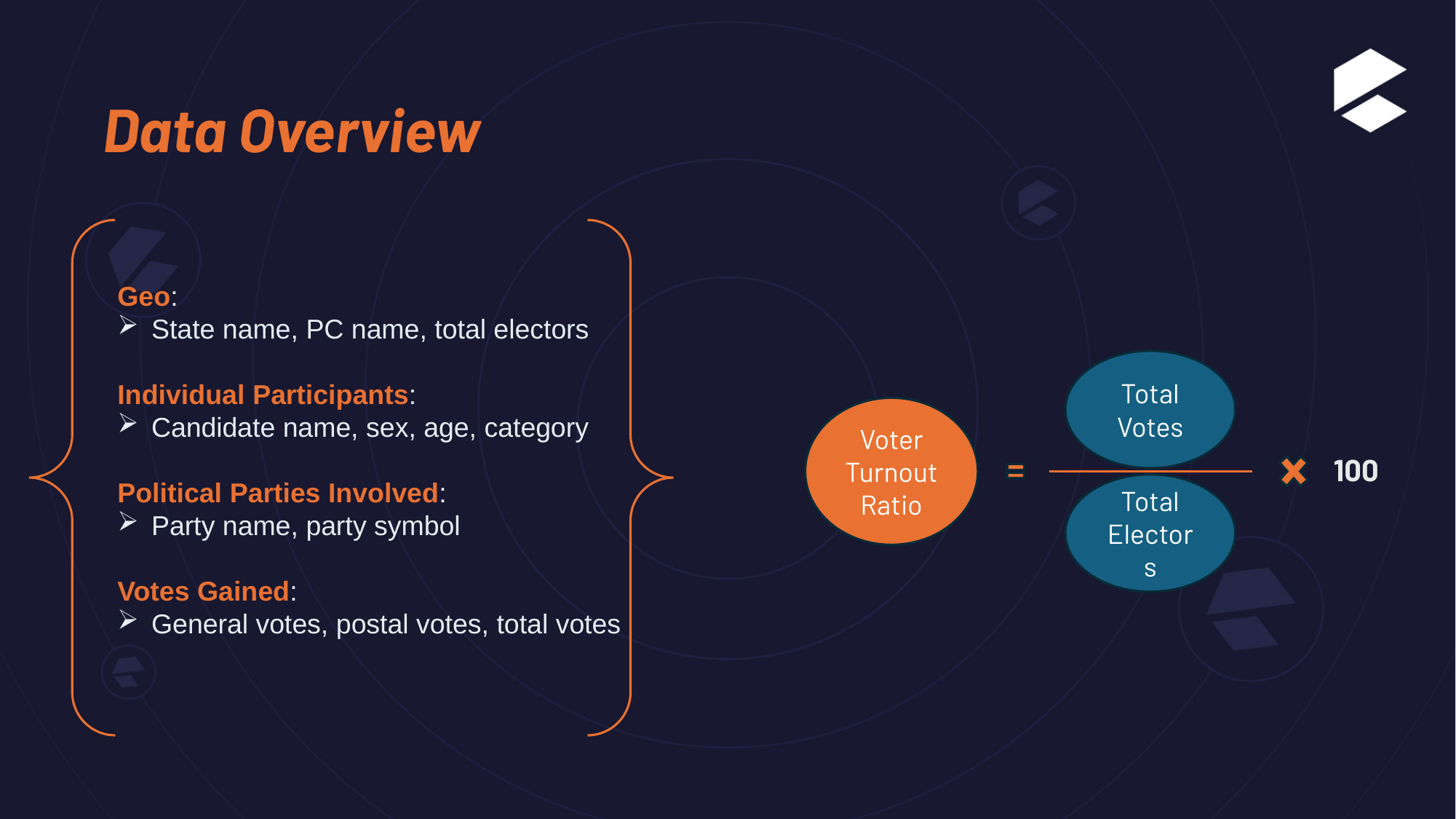

Data Overview

Geo:
State name, PC name, total electors

Individual Participants:
Candidate name, sex, age, category

Political Parties Involved:
Party name, party symbol

Votes Gained:
General votes, postal votes, total votes

Total Votes
Voter Turnout Ratio
100

Total Electors